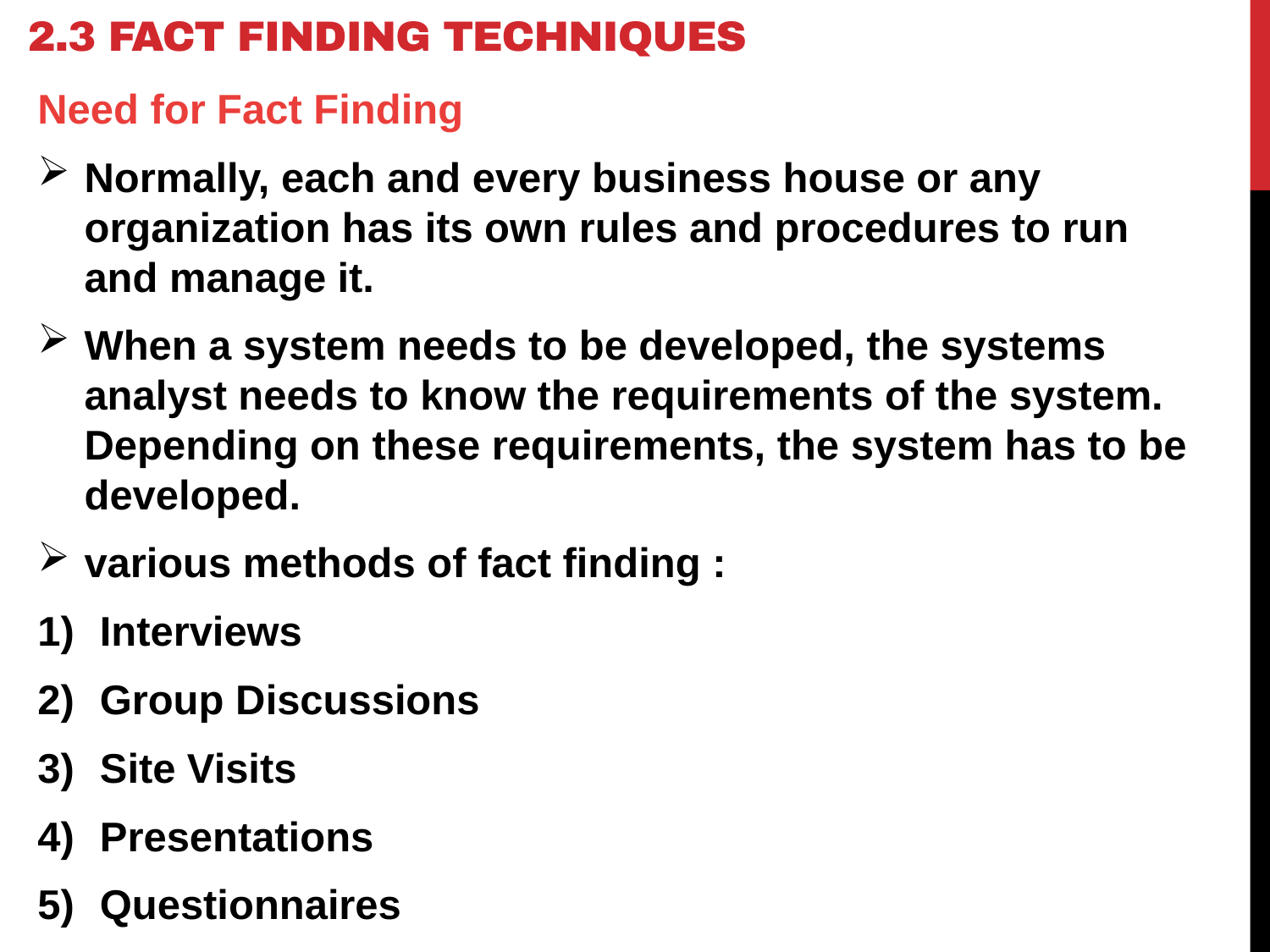

# 2.3 Fact finding techniques
Need for Fact Finding
Normally, each and every business house or any organization has its own rules and procedures to run and manage it.
When a system needs to be developed, the systems analyst needs to know the requirements of the system. Depending on these requirements, the system has to be developed.
various methods of fact finding :
Interviews
Group Discussions
Site Visits
Presentations
Questionnaires